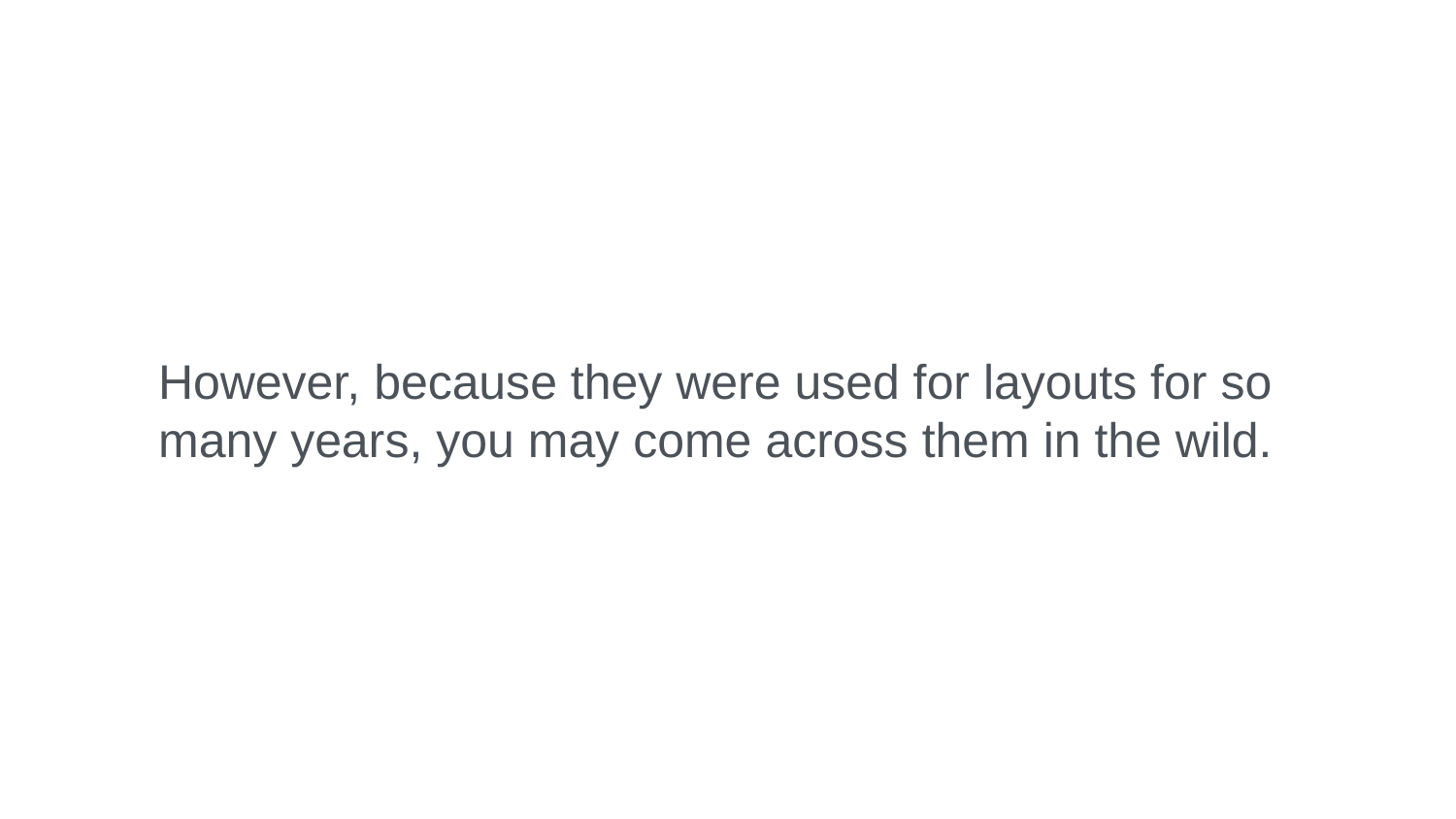

However, because they were used for layouts for so many years, you may come across them in the wild.